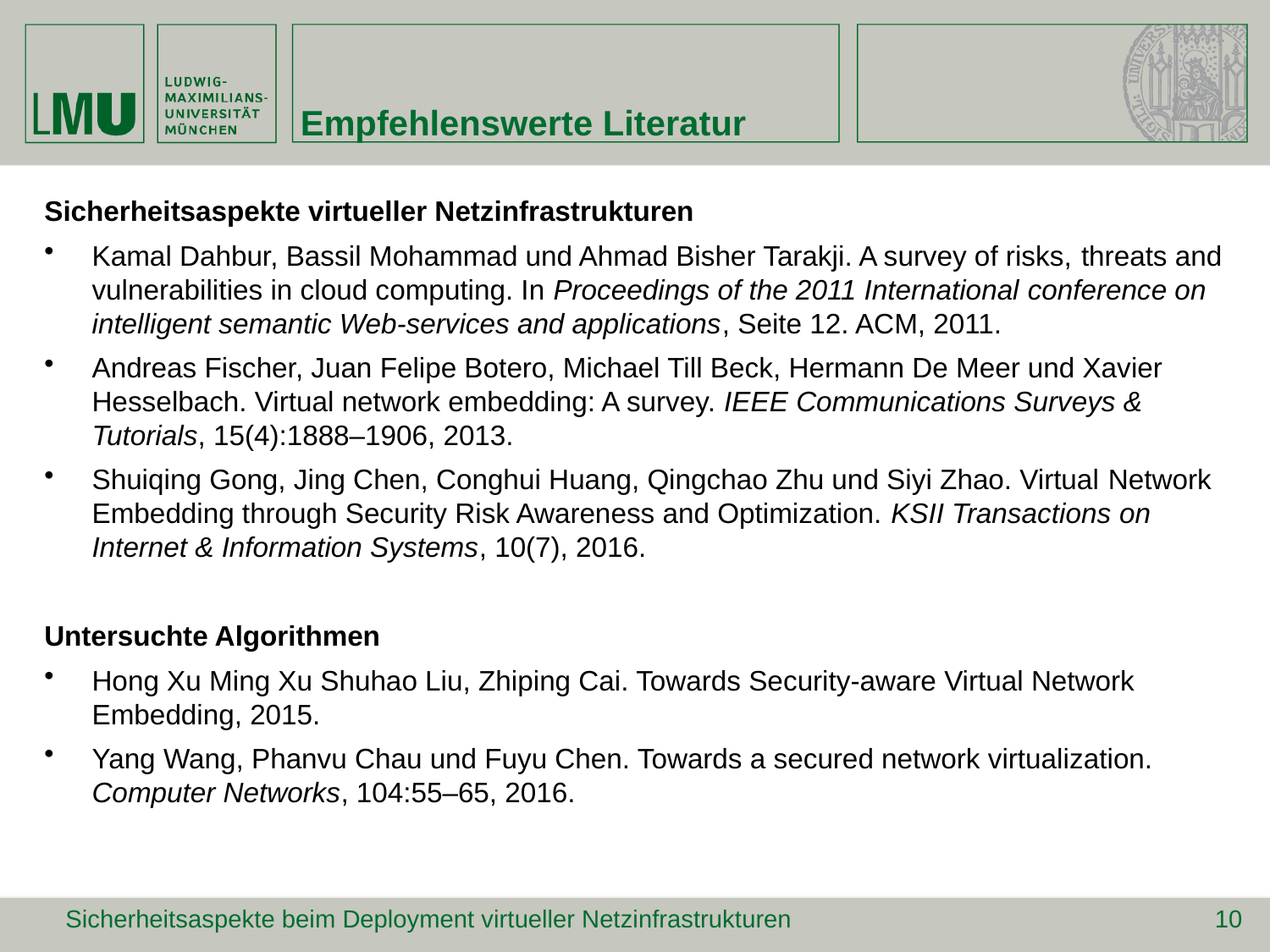

# Empfehlenswerte Literatur
Sicherheitsaspekte virtueller Netzinfrastrukturen
Kamal Dahbur, Bassil Mohammad und Ahmad Bisher Tarakji. A survey of risks, threats and vulnerabilities in cloud computing. In Proceedings of the 2011 International conference on intelligent semantic Web-services and applications, Seite 12. ACM, 2011.
Andreas Fischer, Juan Felipe Botero, Michael Till Beck, Hermann De Meer und Xavier Hesselbach. Virtual network embedding: A survey. IEEE Communications Surveys & Tutorials, 15(4):1888–1906, 2013.
Shuiqing Gong, Jing Chen, Conghui Huang, Qingchao Zhu und Siyi Zhao. Virtual Network Embedding through Security Risk Awareness and Optimization. KSII Transactions on Internet & Information Systems, 10(7), 2016.

Untersuchte Algorithmen
Hong Xu Ming Xu Shuhao Liu, Zhiping Cai. Towards Security-aware Virtual Network Embedding, 2015.
Yang Wang, Phanvu Chau und Fuyu Chen. Towards a secured network virtualization. Computer Networks, 104:55–65, 2016.

Sicherheitsaspekte beim Deployment virtueller Netzinfrastrukturen
10